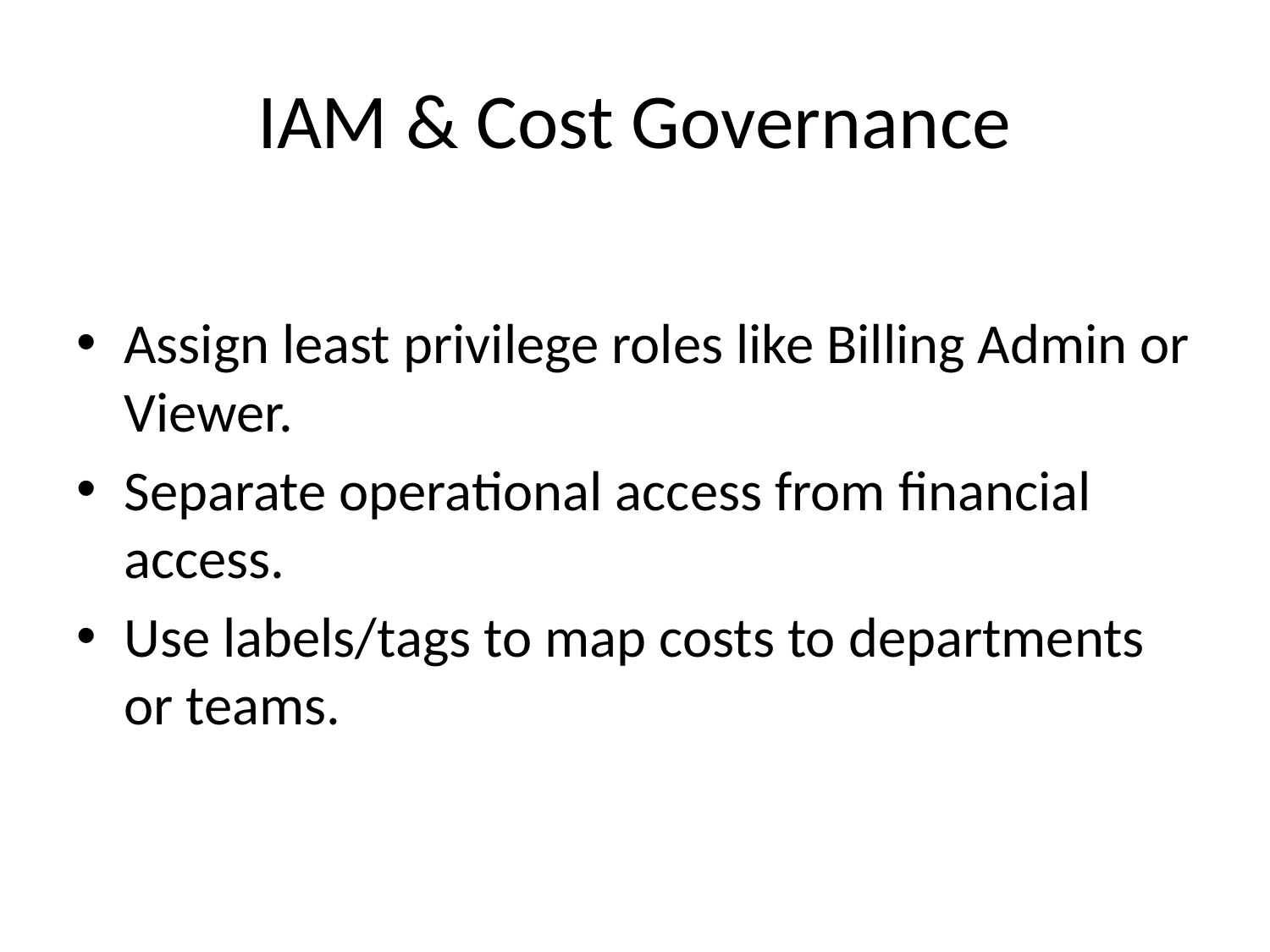

# IAM & Cost Governance

Assign least privilege roles like Billing Admin or Viewer.
Separate operational access from financial access.
Use labels/tags to map costs to departments or teams.